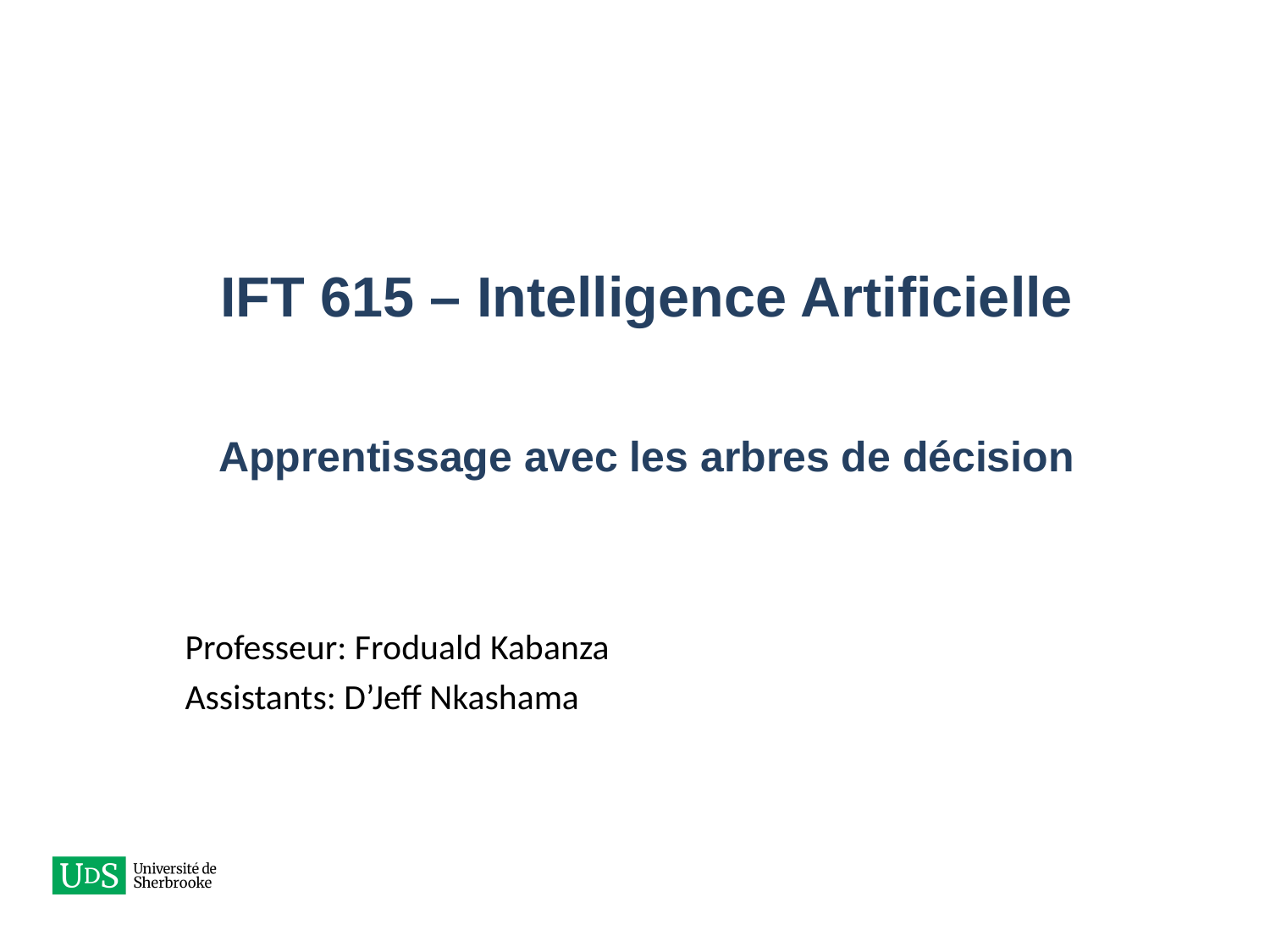

# IFT 615 – Intelligence Artificielle Apprentissage avec les arbres de décision
Professeur: Froduald Kabanza
Assistants: D’Jeff Nkashama